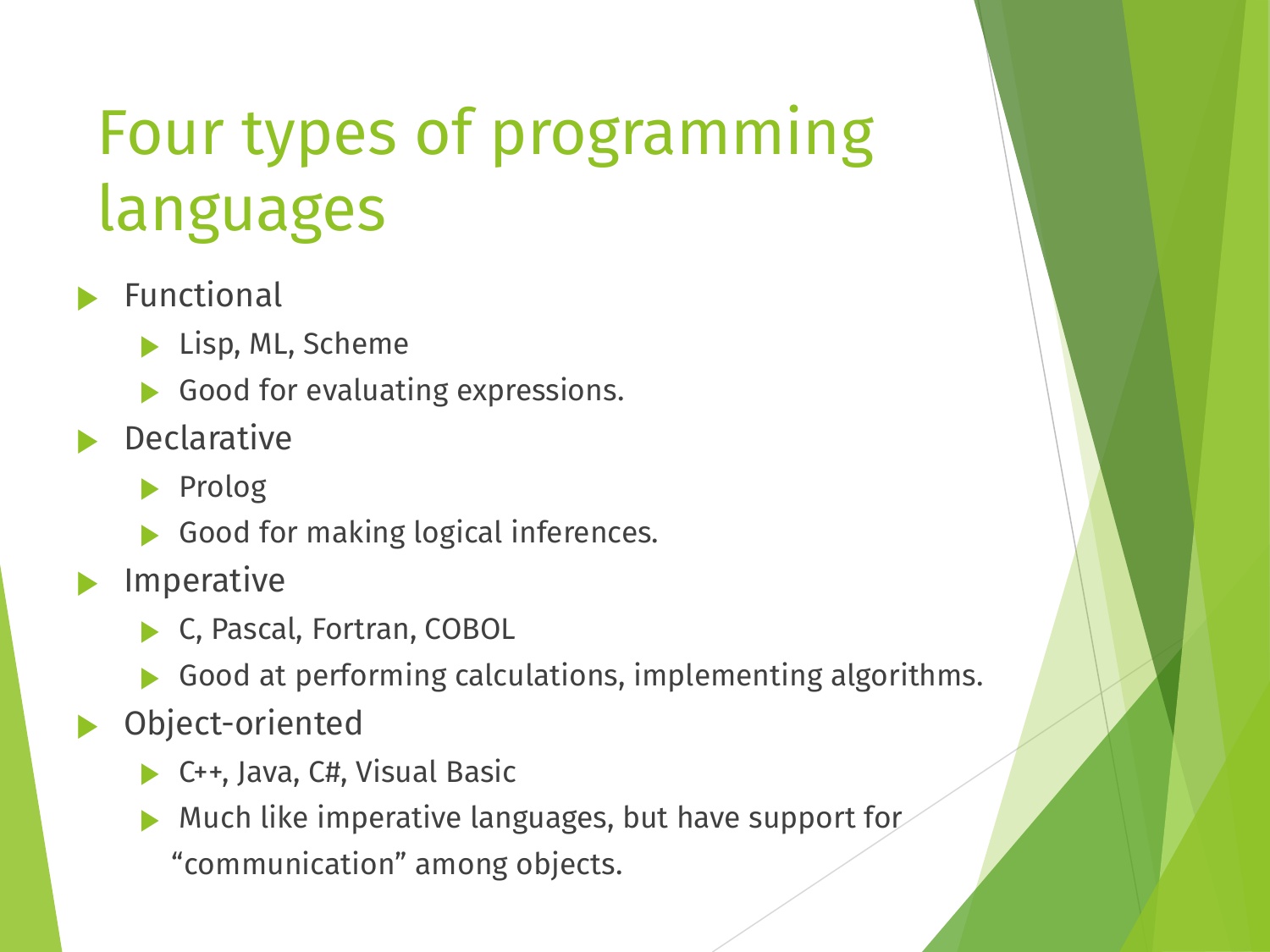

# Four types of programming languages
Functional
Lisp, ML, Scheme
Good for evaluating expressions.
Declarative
Prolog
Good for making logical inferences.
Imperative
C, Pascal, Fortran, COBOL
Good at performing calculations, implementing algorithms.
Object-oriented
C++, Java, C#, Visual Basic
Much like imperative languages, but have support for
    “communication” among objects.